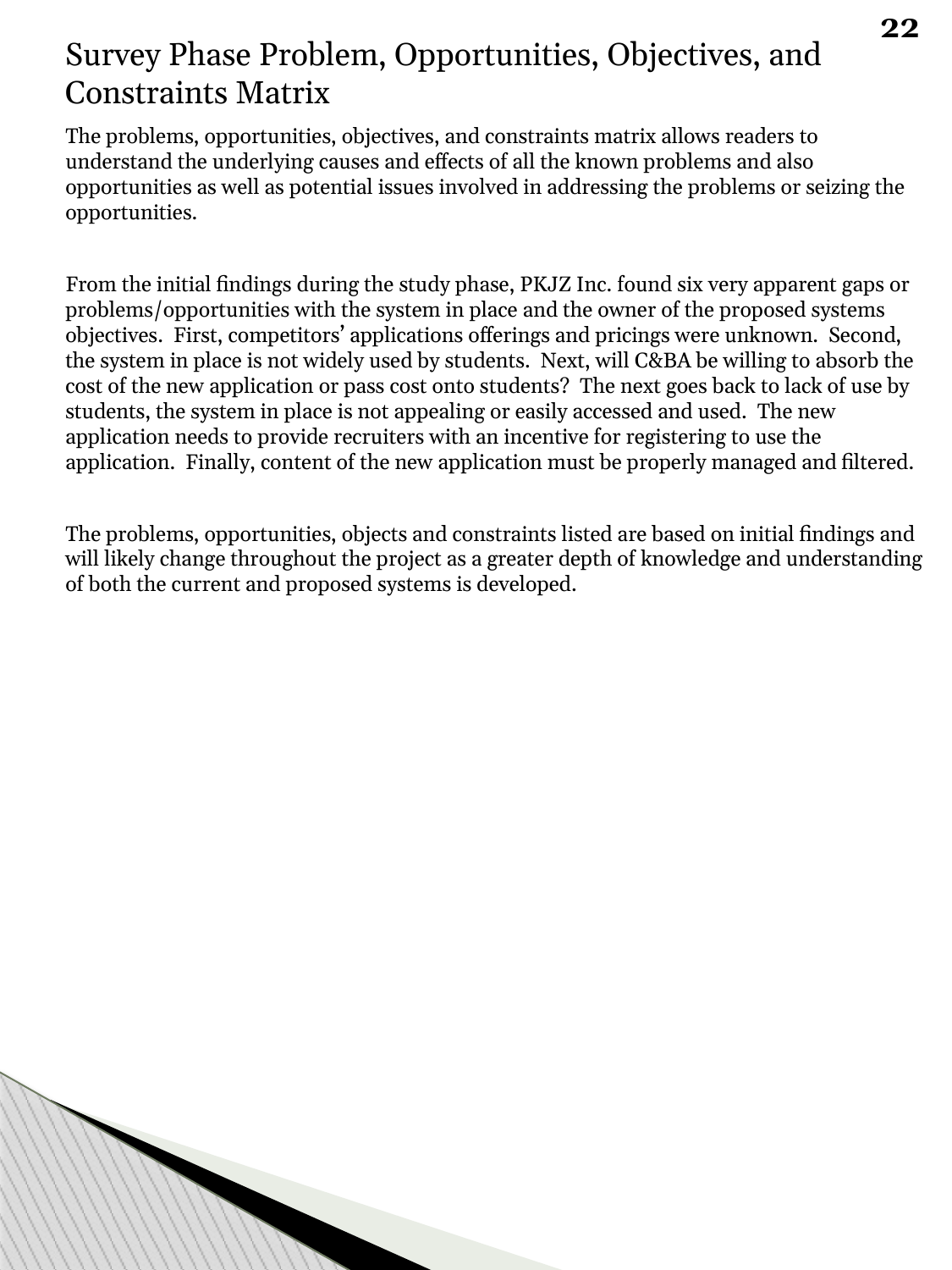

22
Survey Phase Problem, Opportunities, Objectives, and Constraints Matrix
The problems, opportunities, objectives, and constraints matrix allows readers to understand the underlying causes and effects of all the known problems and also opportunities as well as potential issues involved in addressing the problems or seizing the opportunities.

From the initial findings during the study phase, PKJZ Inc. found six very apparent gaps or problems/opportunities with the system in place and the owner of the proposed systems objectives.  First, competitors’ applications offerings and pricings were unknown.  Second, the system in place is not widely used by students.  Next, will C&BA be willing to absorb the cost of the new application or pass cost onto students?  The next goes back to lack of use by students, the system in place is not appealing or easily accessed and used.  The new application needs to provide recruiters with an incentive for registering to use the application.  Finally, content of the new application must be properly managed and filtered.

The problems, opportunities, objects and constraints listed are based on initial findings and will likely change throughout the project as a greater depth of knowledge and understanding of both the current and proposed systems is developed.